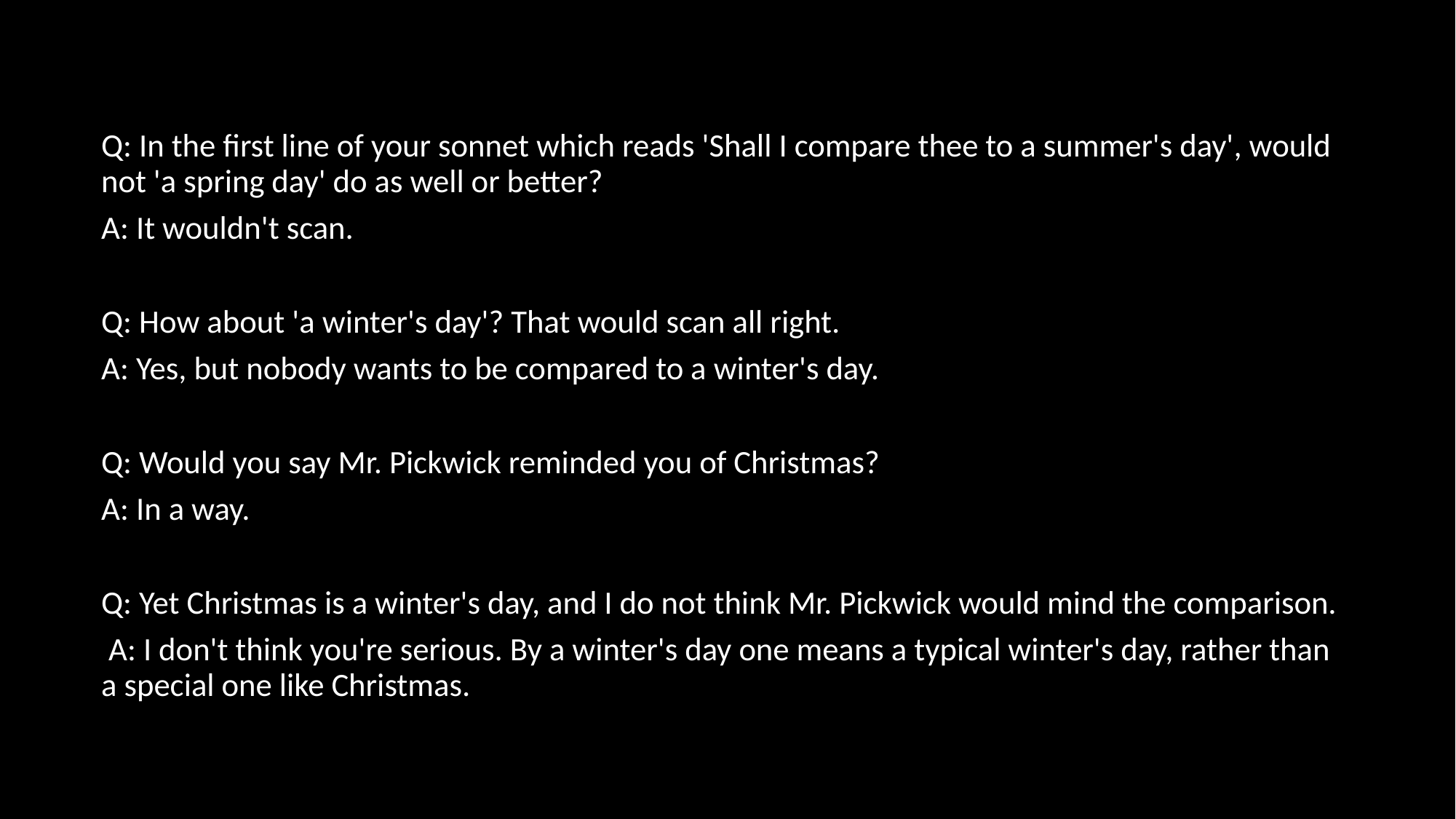

Q: In the first line of your sonnet which reads 'Shall I compare thee to a summer's day', would not 'a spring day' do as well or better?
A: It wouldn't scan.

Q: How about 'a winter's day'? That would scan all right.
A: Yes, but nobody wants to be compared to a winter's day.

Q: Would you say Mr. Pickwick reminded you of Christmas?
A: In a way.

Q: Yet Christmas is a winter's day, and I do not think Mr. Pickwick would mind the comparison.
 A: I don't think you're serious. By a winter's day one means a typical winter's day, rather than a special one like Christmas.